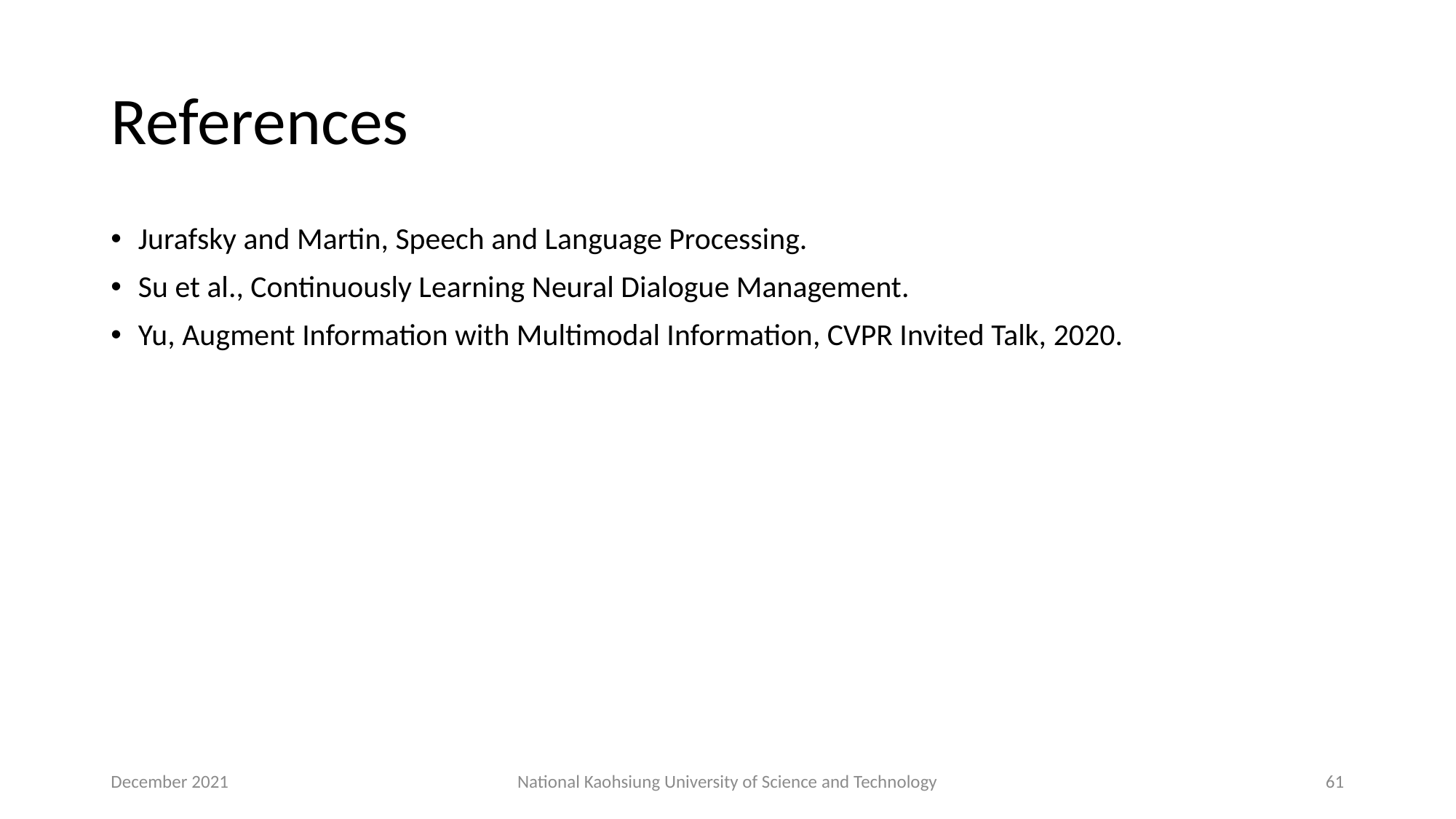

# References
Jurafsky and Martin, Speech and Language Processing.
Su et al., Continuously Learning Neural Dialogue Management.
Yu, Augment Information with Multimodal Information, CVPR Invited Talk, 2020.
December 2021
National Kaohsiung University of Science and Technology
61